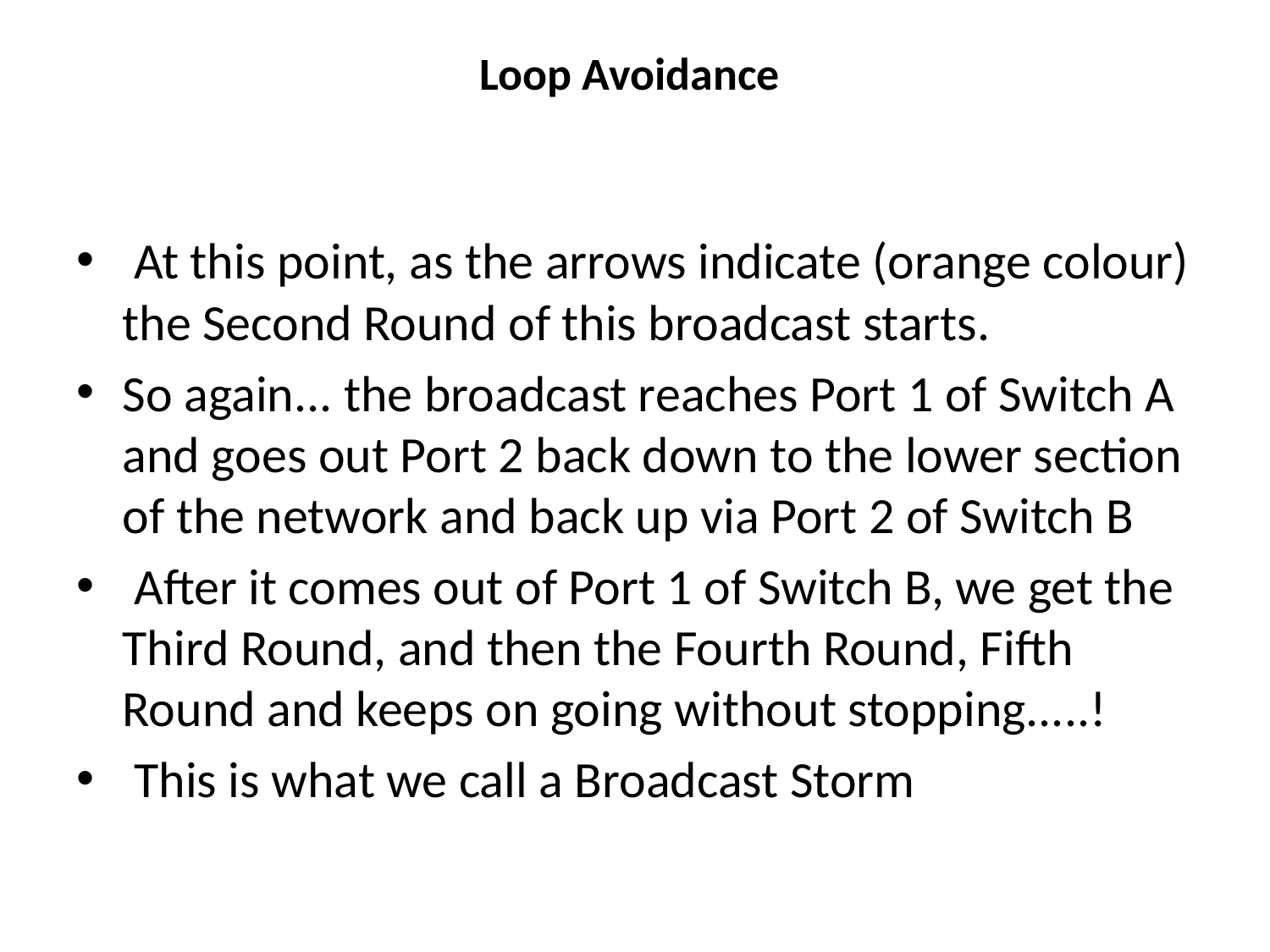

# Loop Avoidance
 At this point, as the arrows indicate (orange colour) the Second Round of this broadcast starts.
So again... the broadcast reaches Port 1 of Switch A and goes out Port 2 back down to the lower section of the network and back up via Port 2 of Switch B
 After it comes out of Port 1 of Switch B, we get the Third Round, and then the Fourth Round, Fifth Round and keeps on going without stopping.....!
 This is what we call a Broadcast Storm